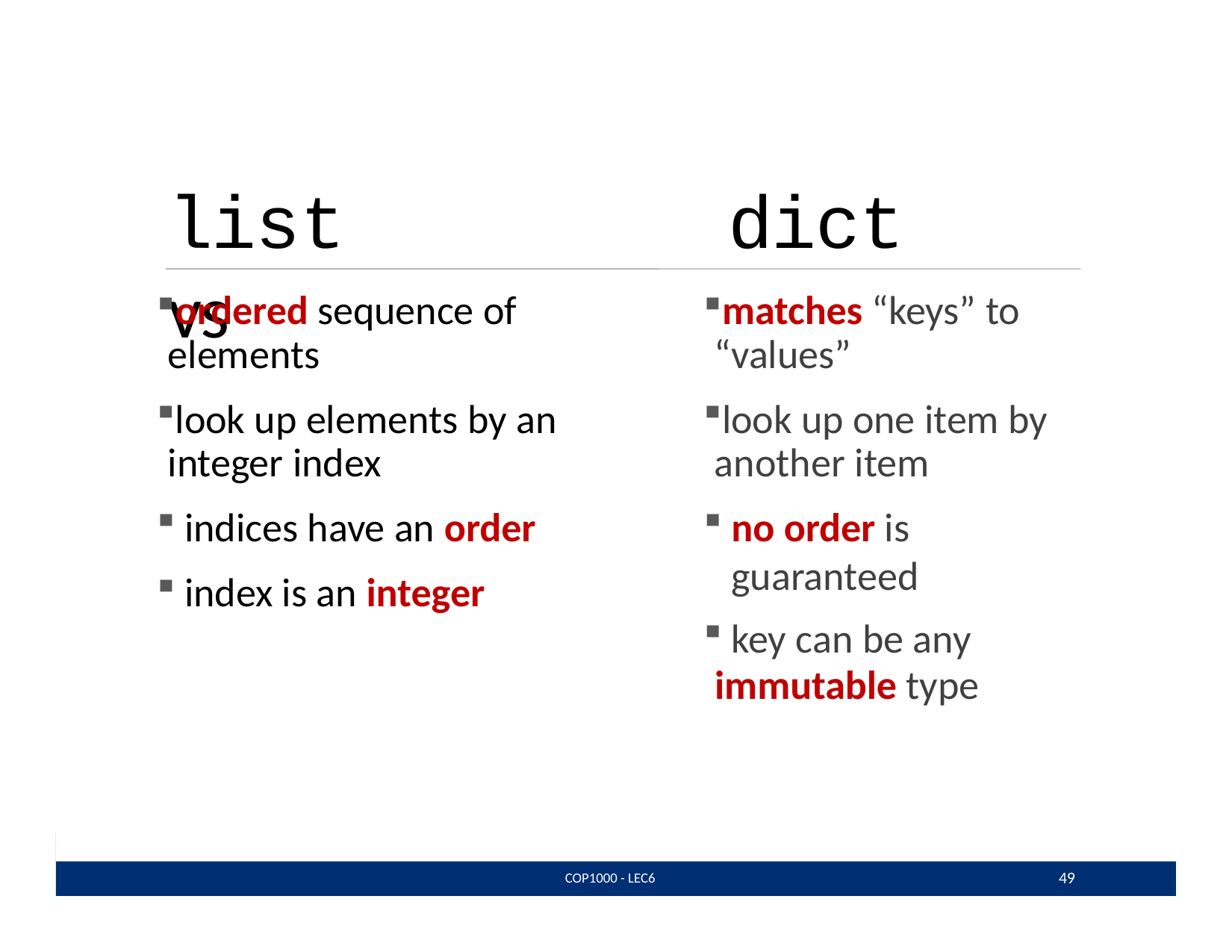

# list	vs
dict

matches “keys” to  “values”
look up one item by  another item
no order is guaranteed
key can be any
immutable type
ordered sequence of  elements
look up elements by an  integer index
indices have an order
index is an integer

49
COP1000 - LEC6